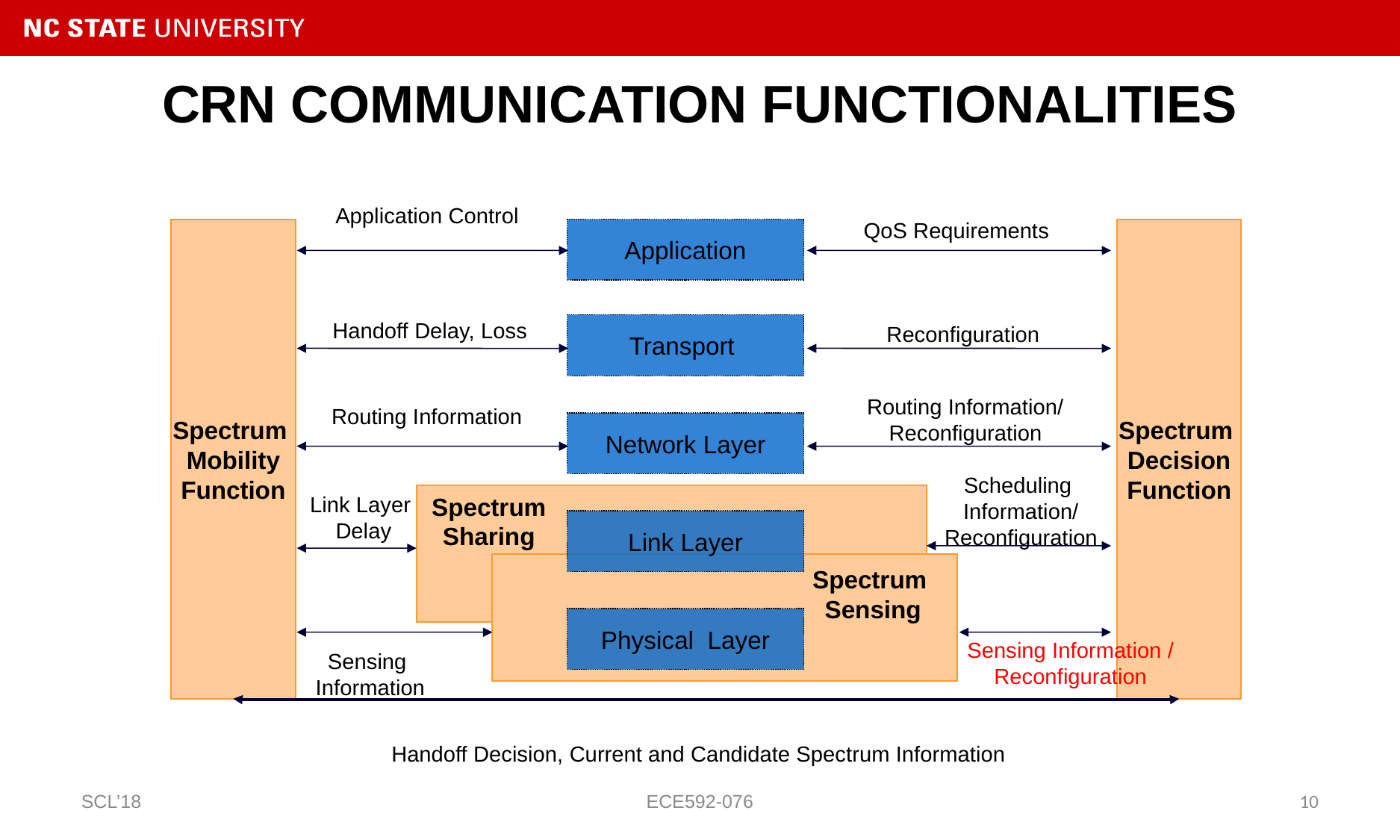

# CRN COMMUNICATION FUNCTIONALITIES
Application Control
QoS Requirements
Spectrum
Mobility
Function
Application
Spectrum
Decision
Function

Handoff Delay, Loss
Transport
Reconfiguration

Routing Information/
Reconfiguration
Routing Information
Network Layer

Scheduling
Information/
Reconfiguration
Link Layer
Delay

Spectrum
Sharing
Link Layer

Spectrum
Sensing

Physical  Layer
Sensing Information / Reconfiguration

Sensing
Information
Handoff Decision, Current and Candidate Spectrum Information
SCL’18
ECE592-076
10